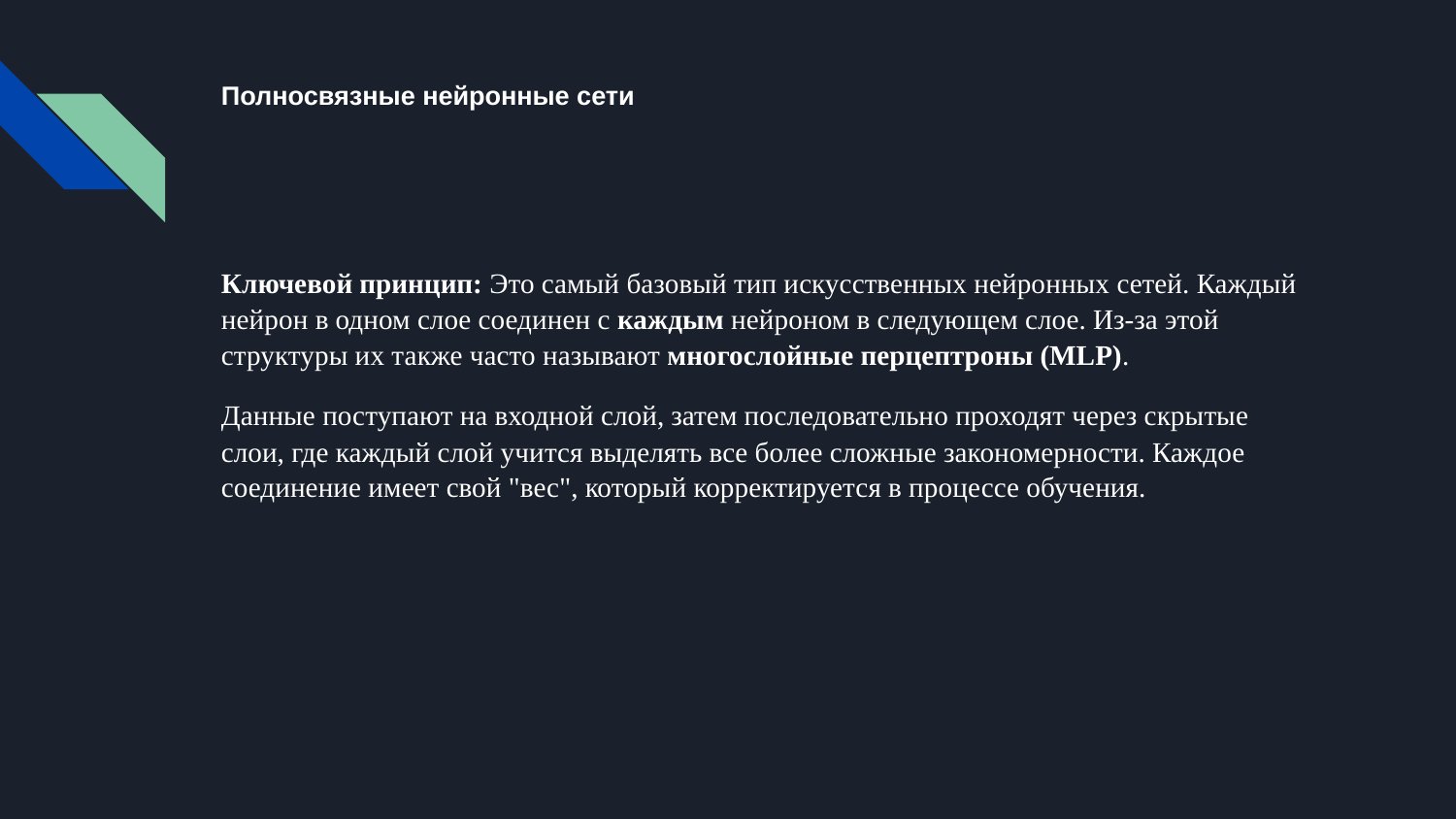

# Полносвязные нейронные сети
Ключевой принцип: Это самый базовый тип искусственных нейронных сетей. Каждый нейрон в одном слое соединен с каждым нейроном в следующем слое. Из-за этой структуры их также часто называют многослойные перцептроны (MLP).
Данные поступают на входной слой, затем последовательно проходят через скрытые слои, где каждый слой учится выделять все более сложные закономерности. Каждое соединение имеет свой "вес", который корректируется в процессе обучения.